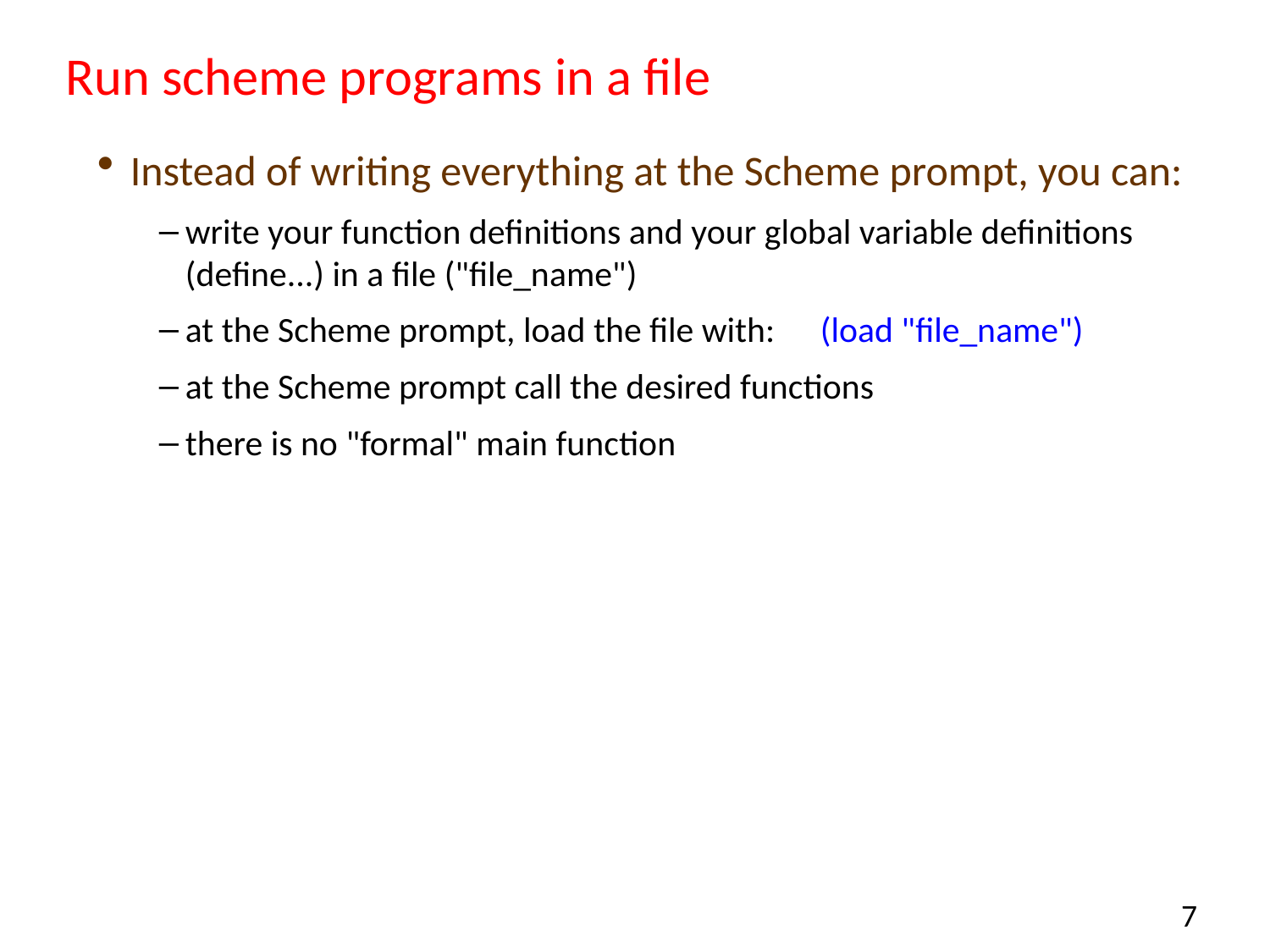

# Run scheme programs in a file
Instead of writing everything at the Scheme prompt, you can:
write your function definitions and your global variable definitions (define...) in a file ("file_name")
at the Scheme prompt, load the file with:	(load "file_name")
at the Scheme prompt call the desired functions
there is no "formal" main function

7